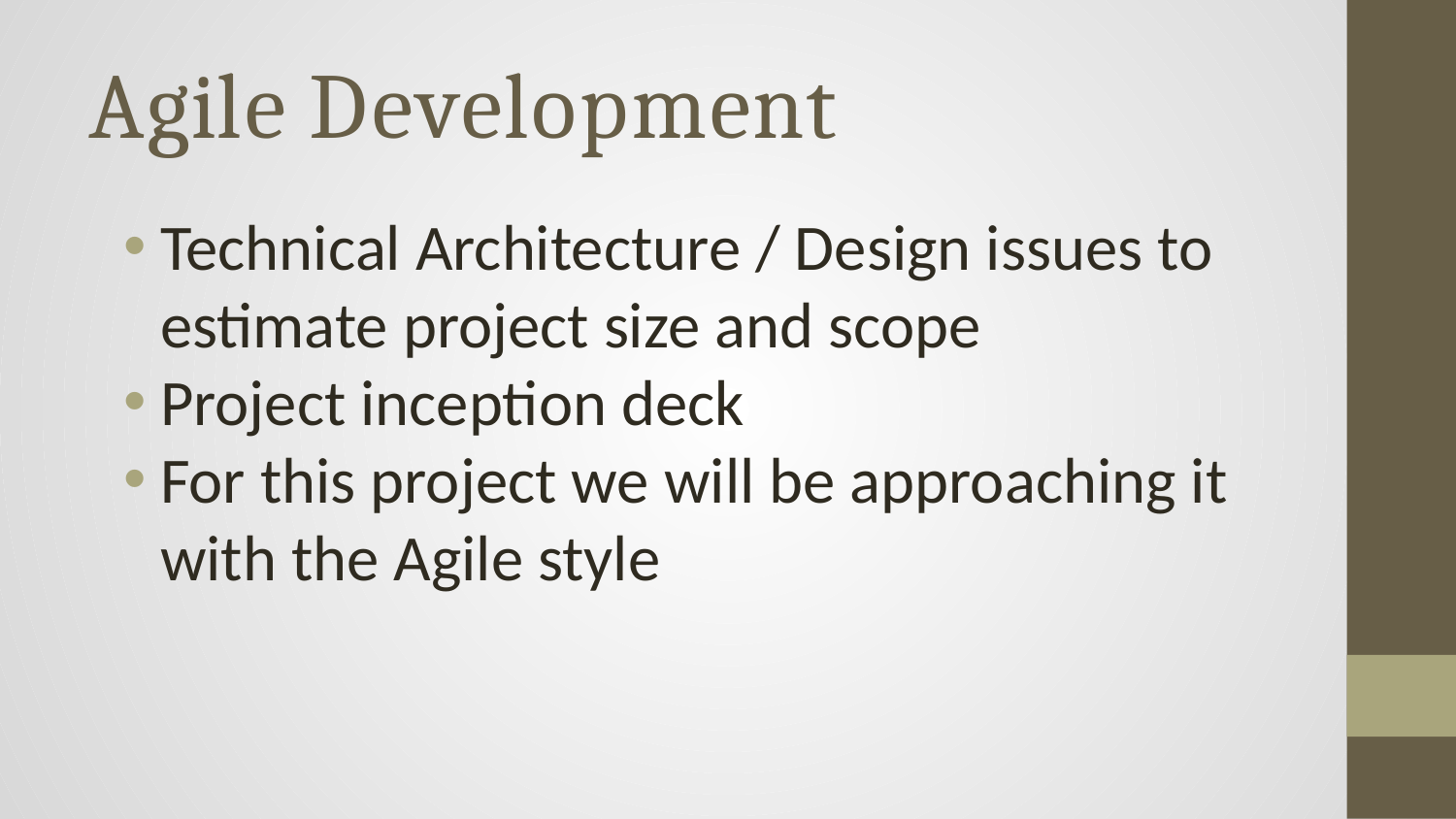

# Agile Development
Technical Architecture / Design issues to estimate project size and scope
Project inception deck
For this project we will be approaching it with the Agile style